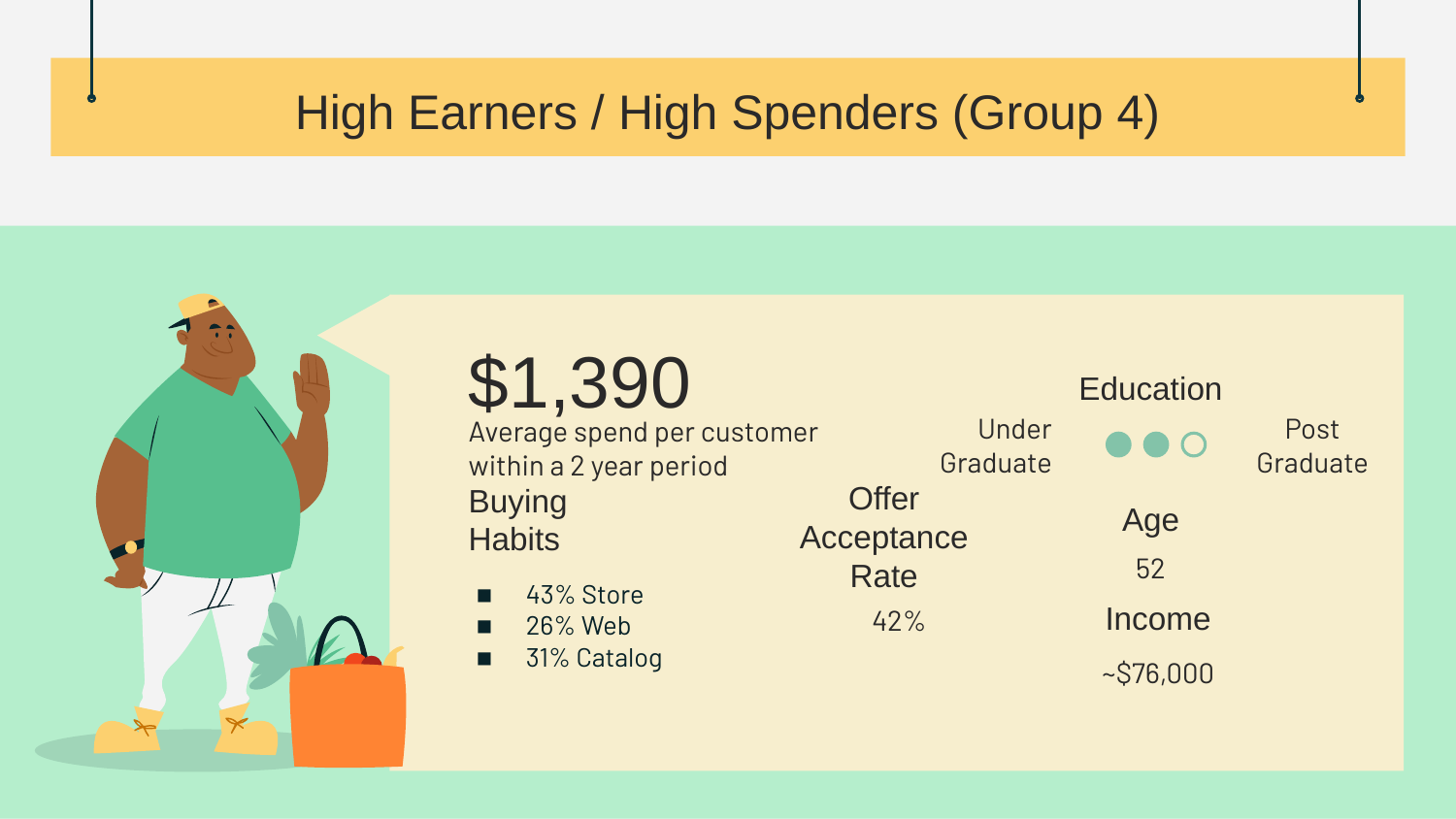

# High Earners / High Spenders (Group 4)

$1,390
Education
Under
Graduate
Post
Graduate

Average spend per customer within a 2 year period
Age
Buying Habits
Offer Acceptance
Rate
52
43% Store
26% Web
31% Catalog

Income

42%
~$76,000